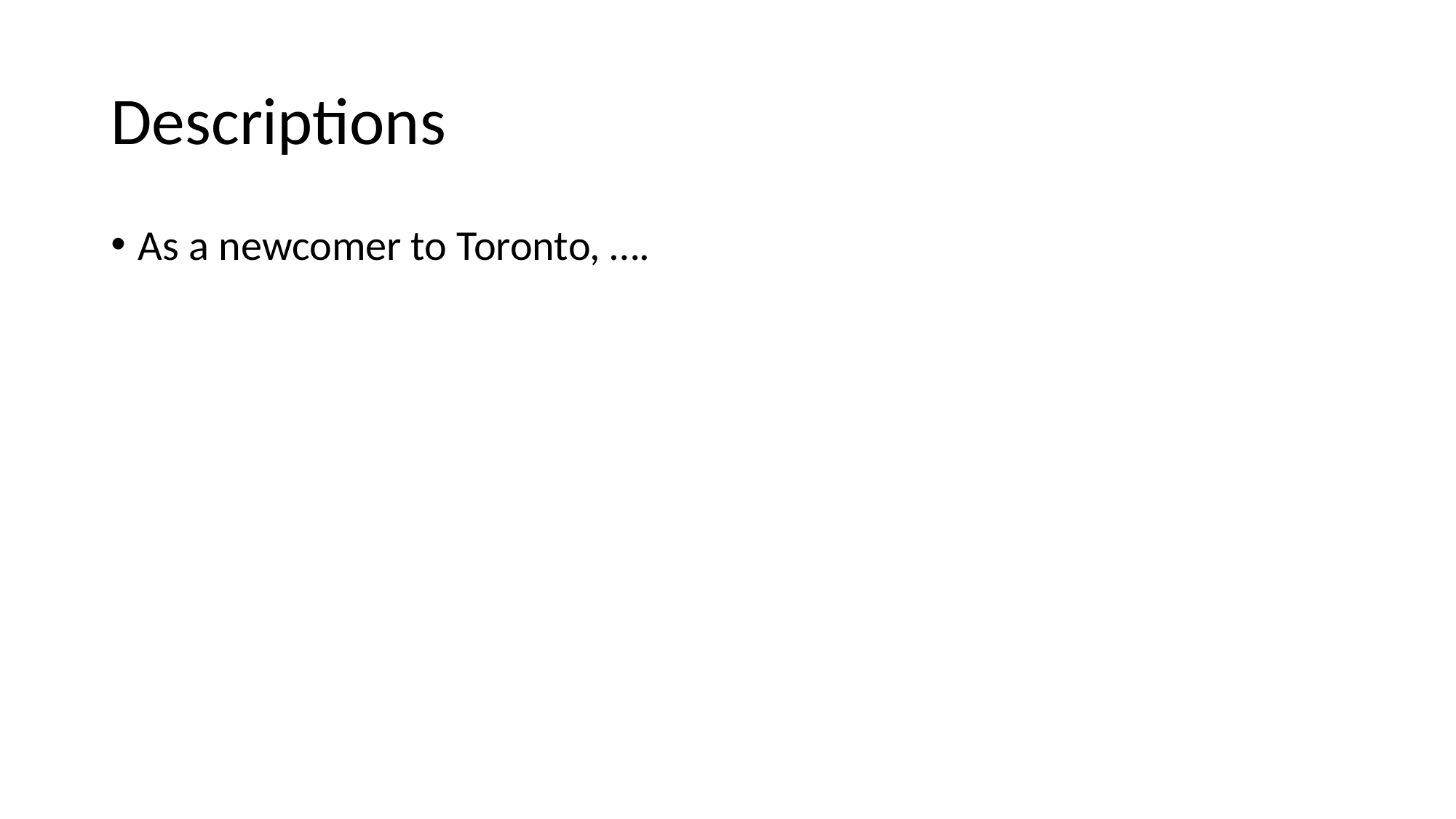

# Descriptions
As a newcomer to Toronto, ….